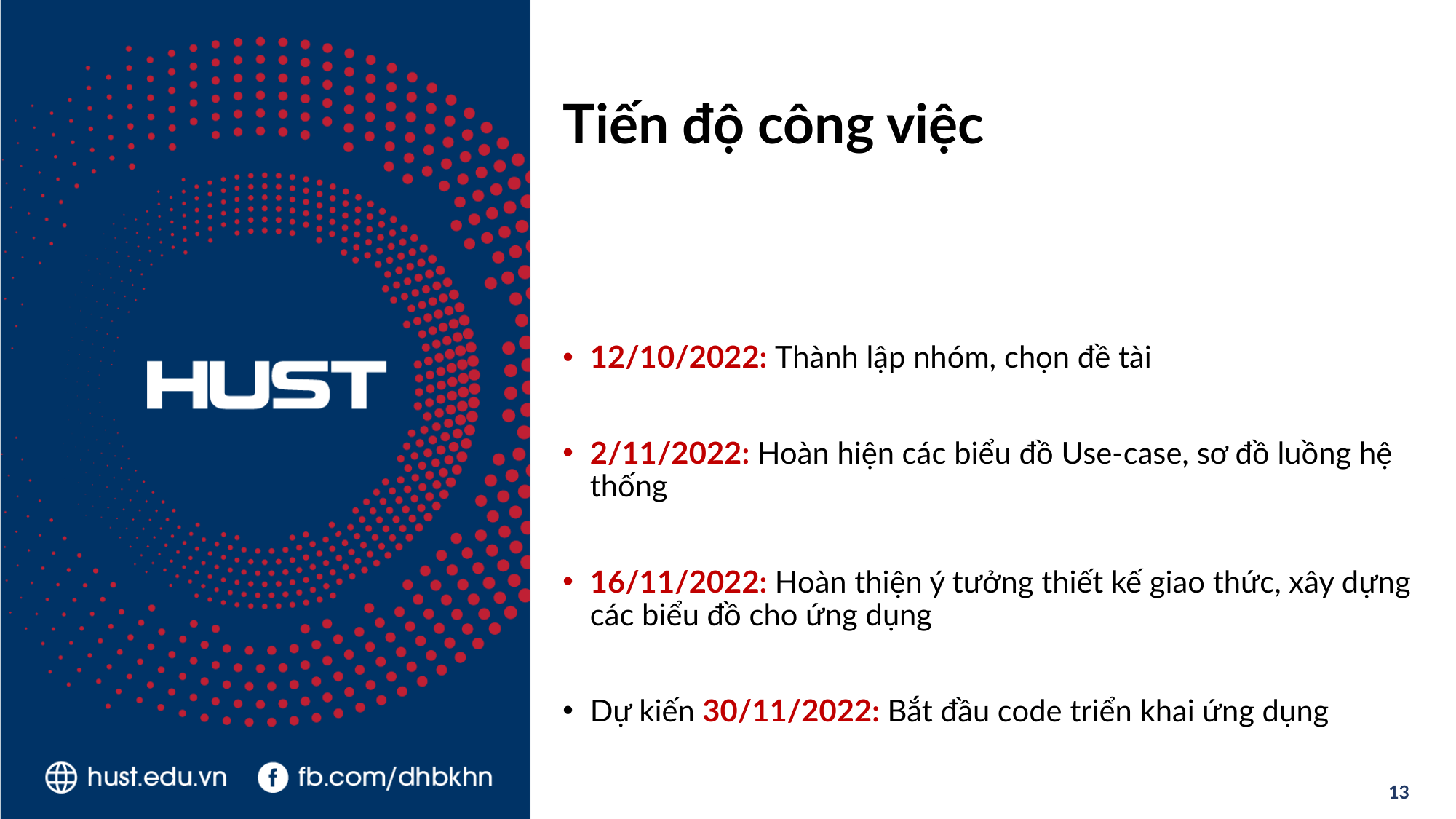

# Tiến độ công việc
12/10/2022: Thành lập nhóm, chọn đề tài

2/11/2022: Hoàn hiện các biểu đồ Use-case, sơ đồ luồng hệ thống

16/11/2022: Hoàn thiện ý tưởng thiết kế giao thức, xây dựng các biểu đồ cho ứng dụng

Dự kiến 30/11/2022: Bắt đầu code triển khai ứng dụng

13